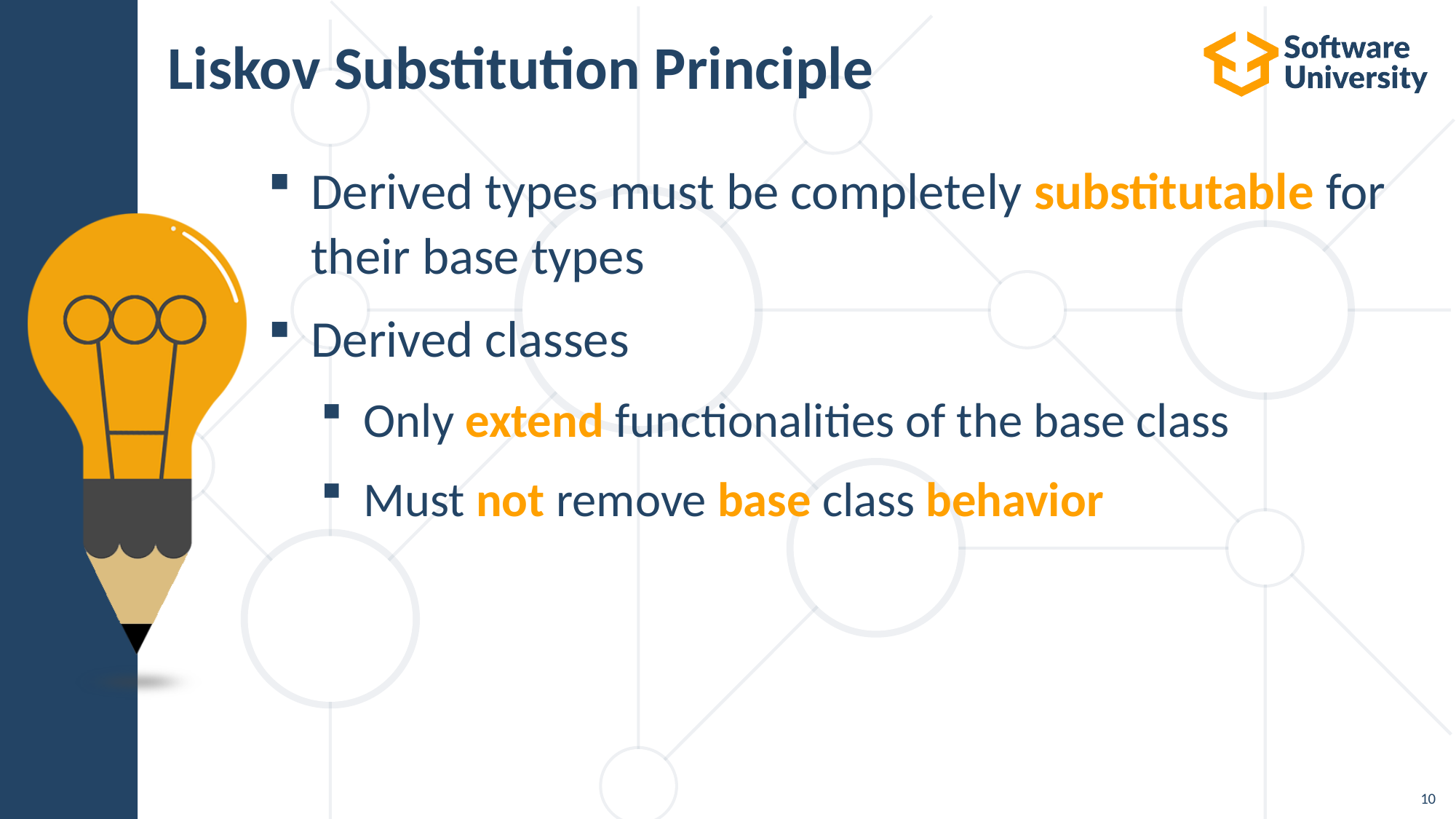

# Liskov Substitution Principle
Derived types must be completely substitutable for
their base types
Derived classes
Only extend functionalities of the base class
Must not remove base class behavior

10